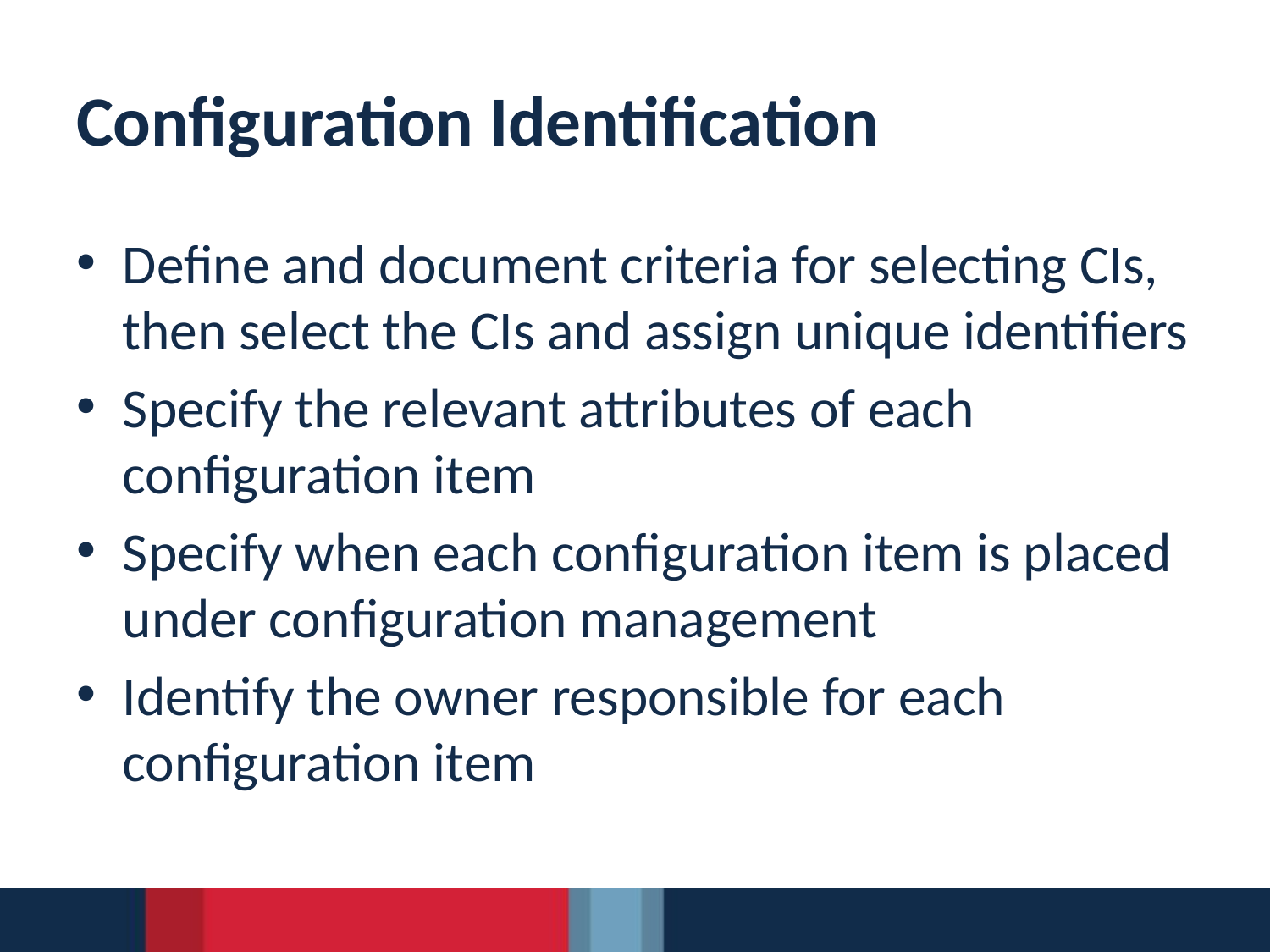

# Configuration Identification
Define and document criteria for selecting CIs, then select the CIs and assign unique identifiers
Specify the relevant attributes of each configuration item
Specify when each configuration item is placed under configuration management
Identify the owner responsible for each configuration item